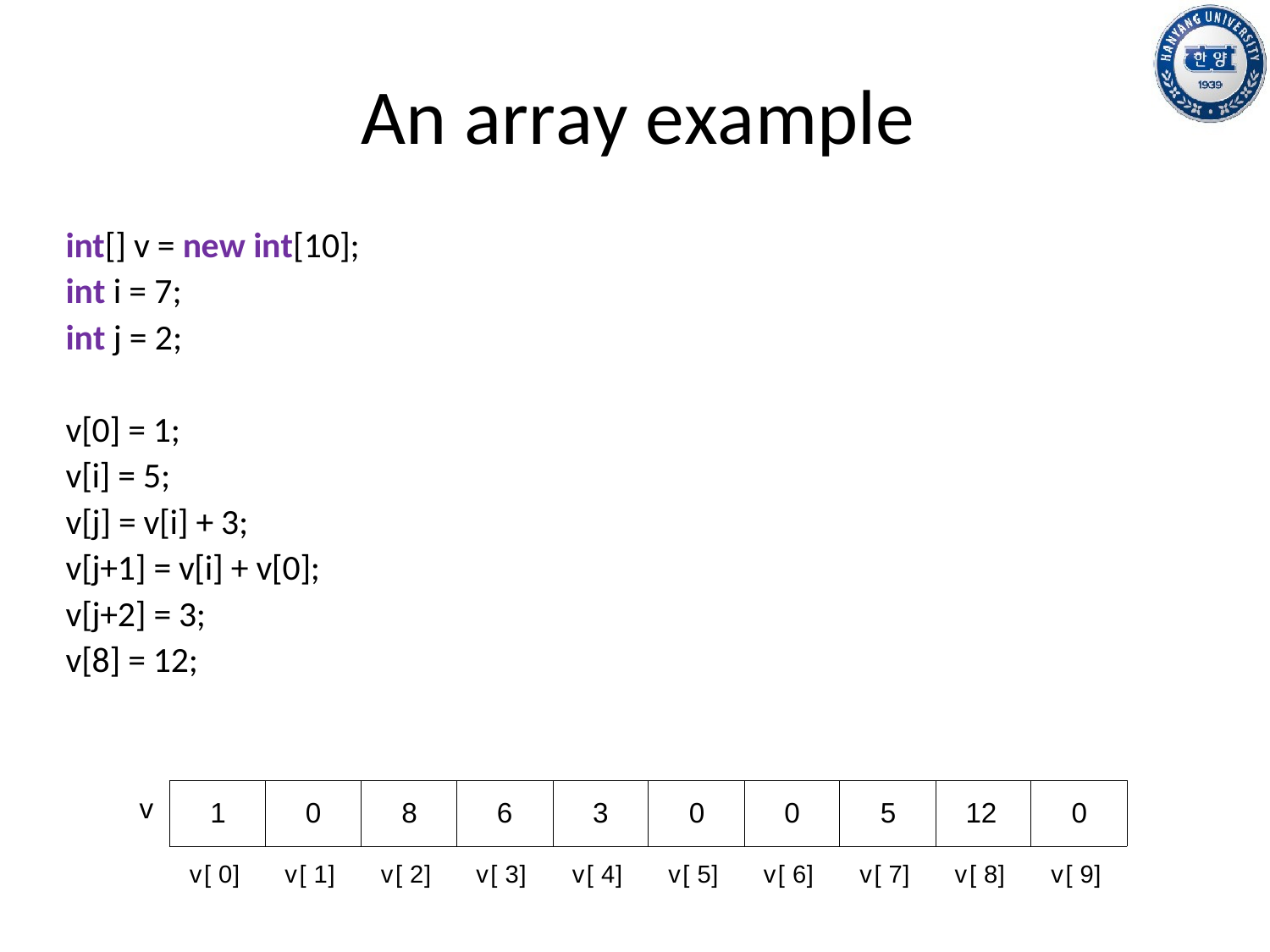

# An array example
int[] v = new int[10];
int i = 7;
int j = 2;

v[0] = 1;
v[i] = 5;
v[j] = v[i] + 3;
v[j+1] = v[i] + v[0];
v[j+2] = 3;
v[8] = 12;
| 1 | 0 | 8 | 6 | 3 | 0 | 0 | 5 | 12 | 0 |
| --- | --- | --- | --- | --- | --- | --- | --- | --- | --- |
v
v[0]
v[1]
v[2]
v[3]
v[4]
v[5]
v[6]
v[7]
v[8]
v[9]